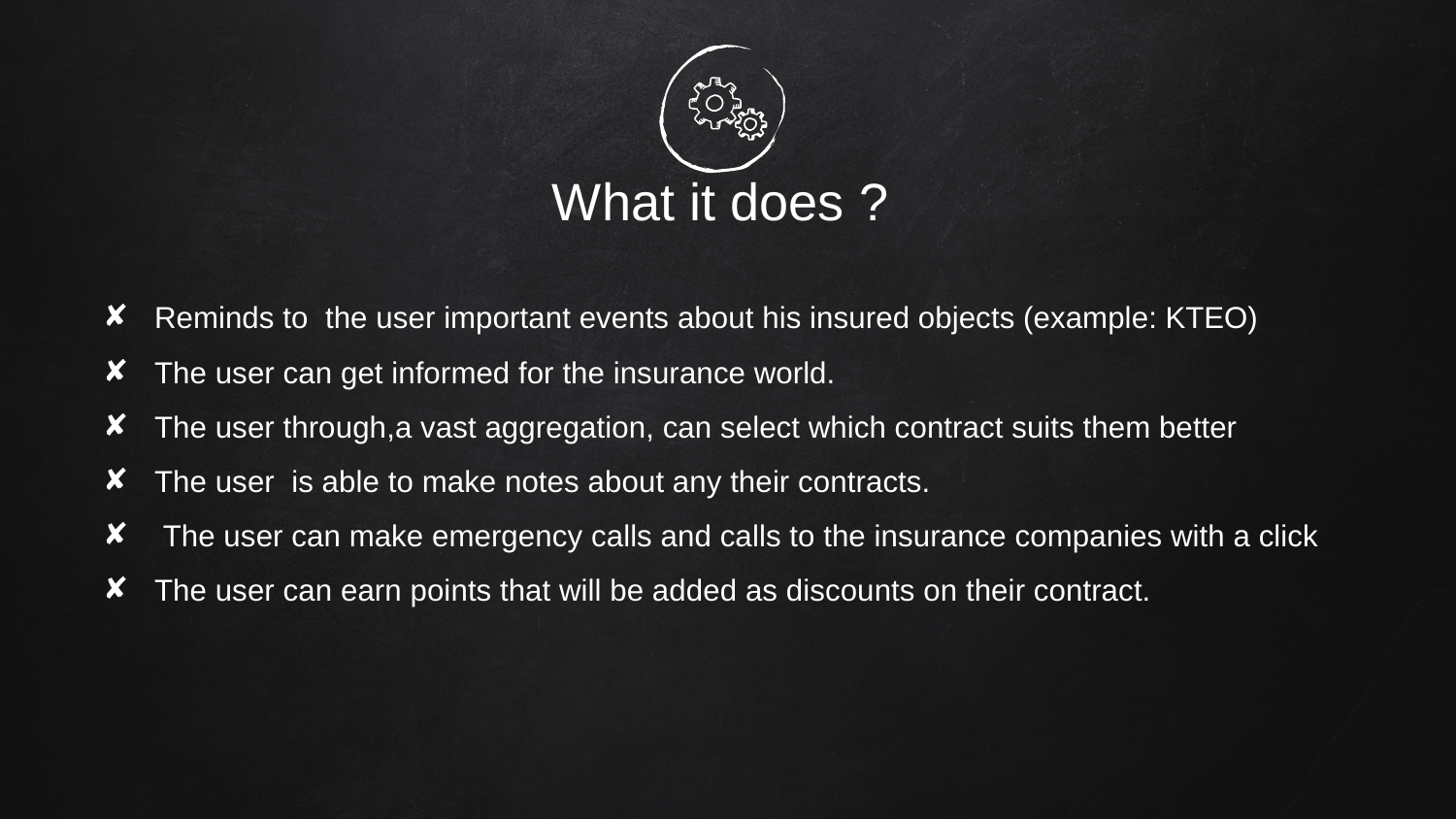

# What it does ?
Reminds to  the user important events about his insured objects (example: KTEO)
The user can get informed for the insurance world.
The user through,a vast aggregation, can select which contract suits them better
The user  is able to make notes about any their contracts.
 The user can make emergency calls and calls to the insurance companies with a click
The user can earn points that will be added as discounts on their contract.